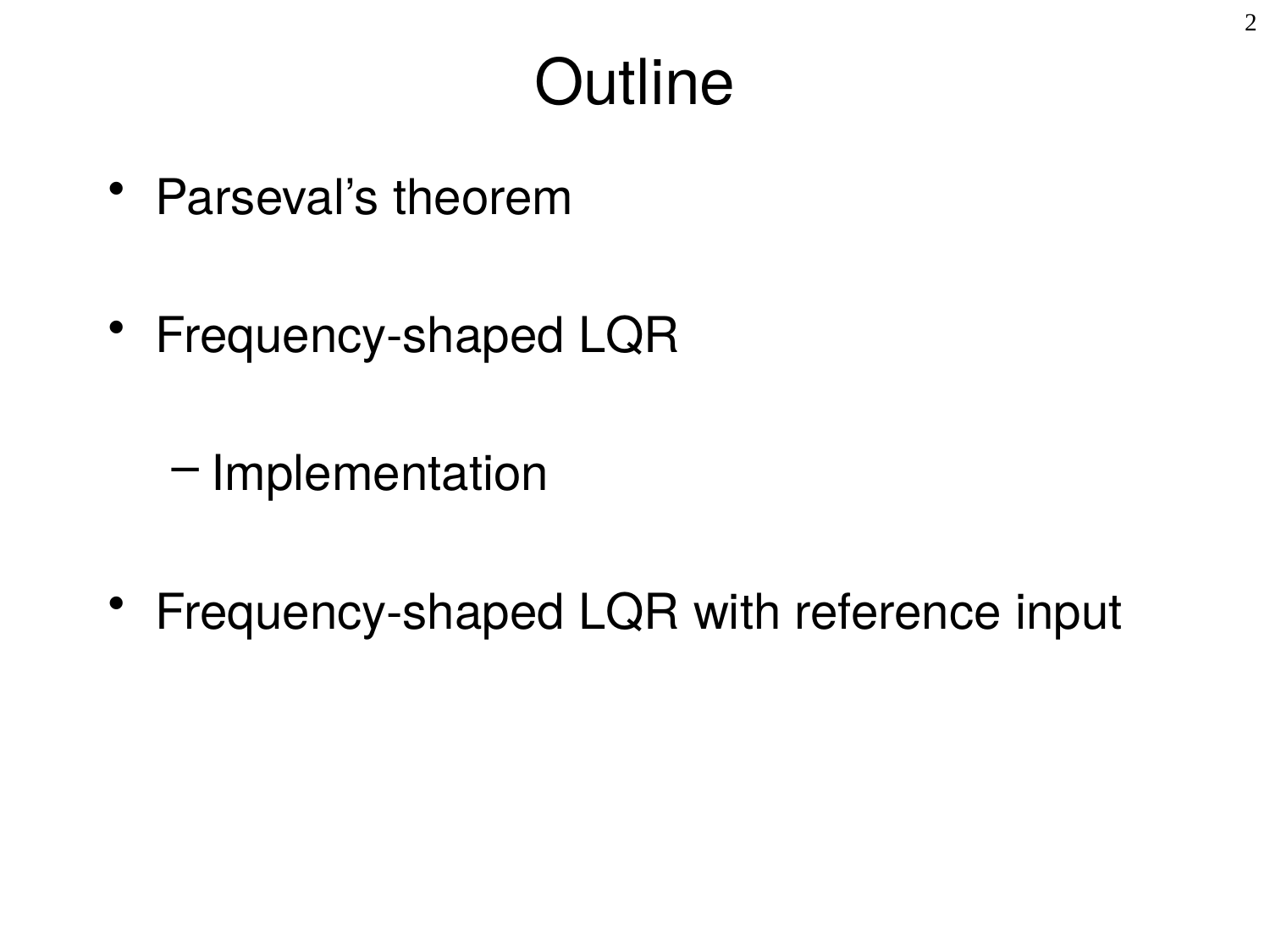

# Outline
2
Parseval’s theorem

Frequency-shaped LQR

Implementation

Frequency-shaped LQR with reference input